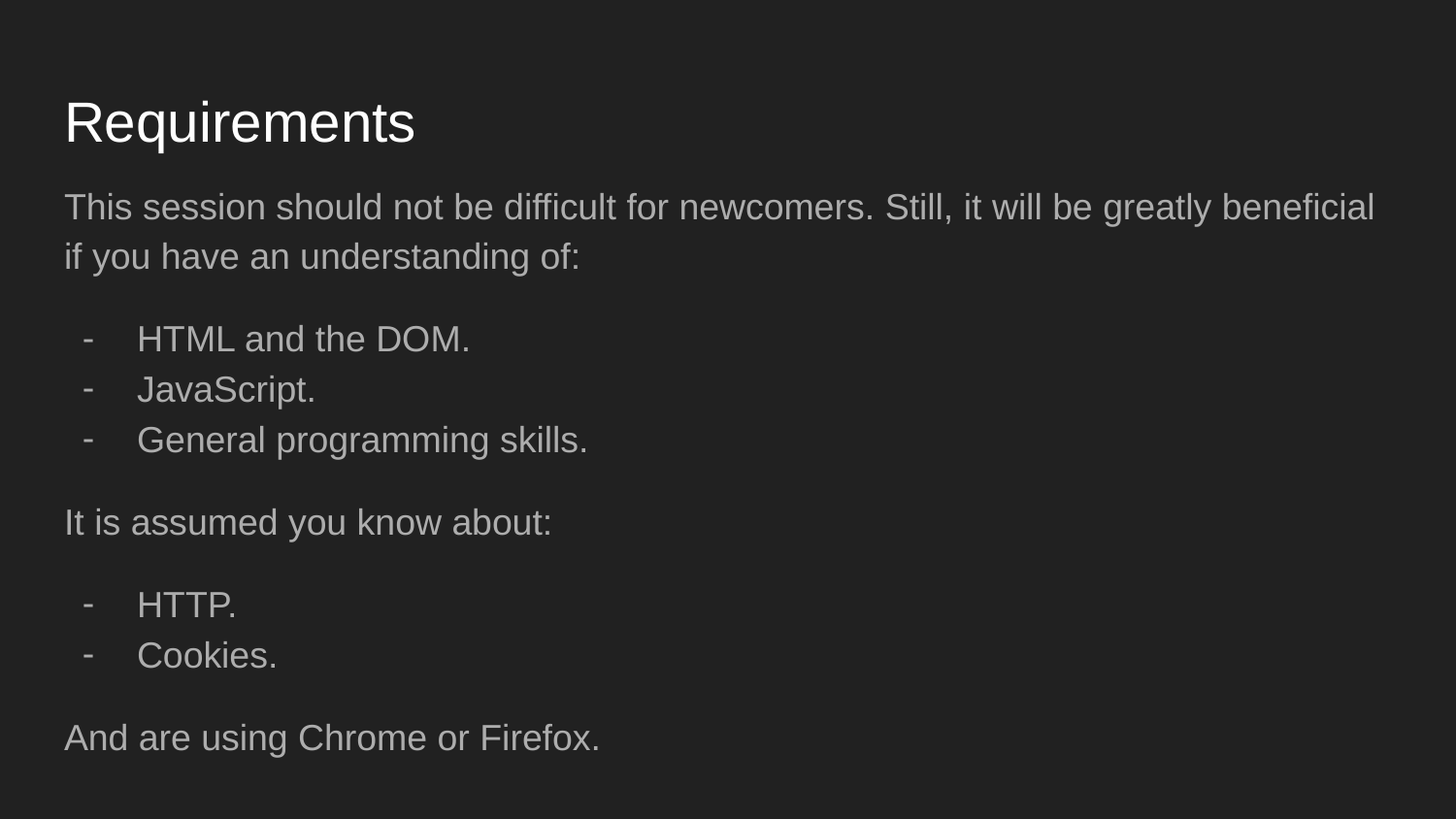

# Requirements
This session should not be difficult for newcomers. Still, it will be greatly beneficial if you have an understanding of:
HTML and the DOM.
JavaScript.
General programming skills.
It is assumed you know about:
HTTP.
Cookies.
And are using Chrome or Firefox.